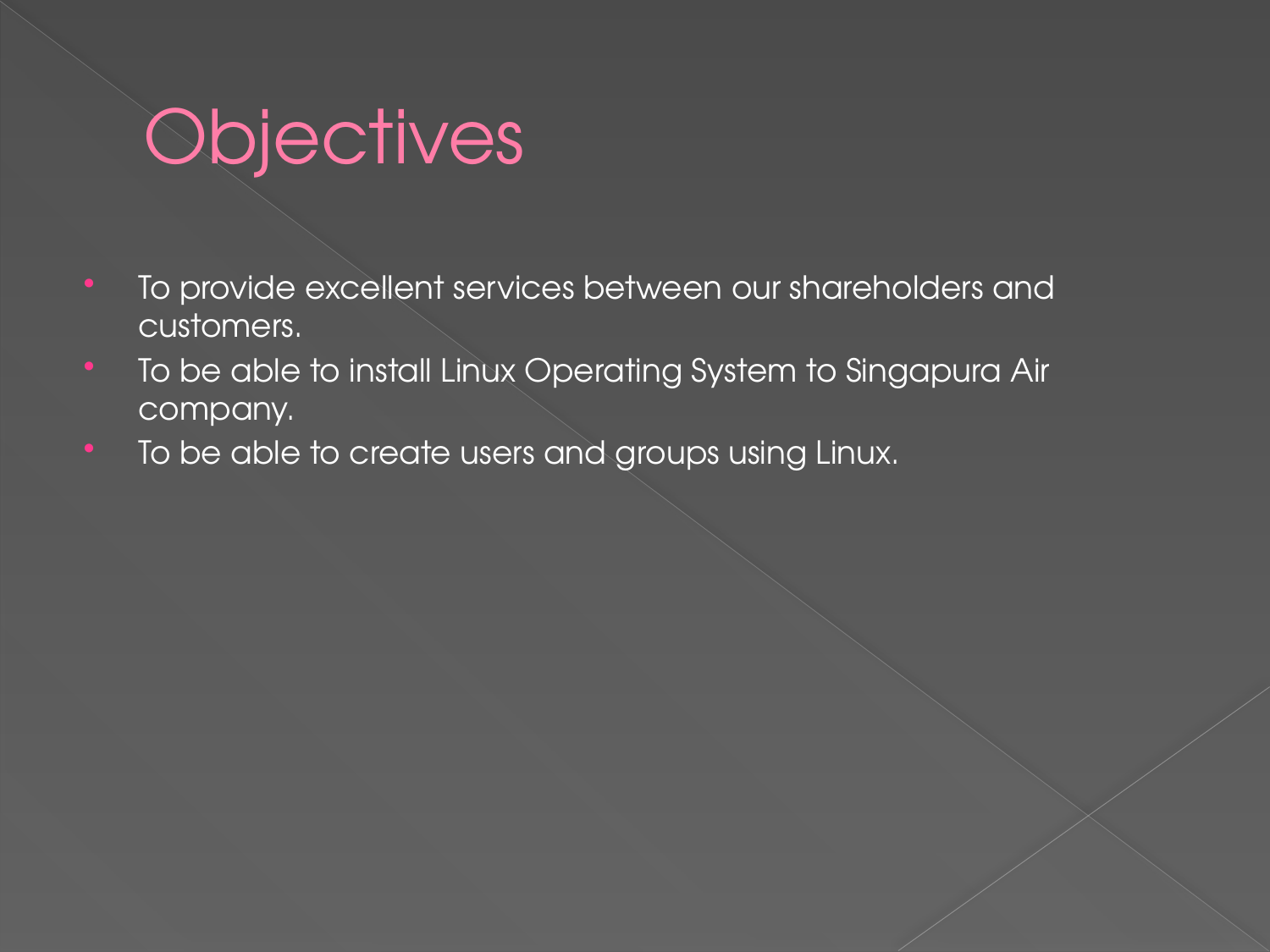

# Objectives
To provide excellent services between our shareholders and customers.
To be able to install Linux Operating System to Singapura Air company.
To be able to create users and groups using Linux.